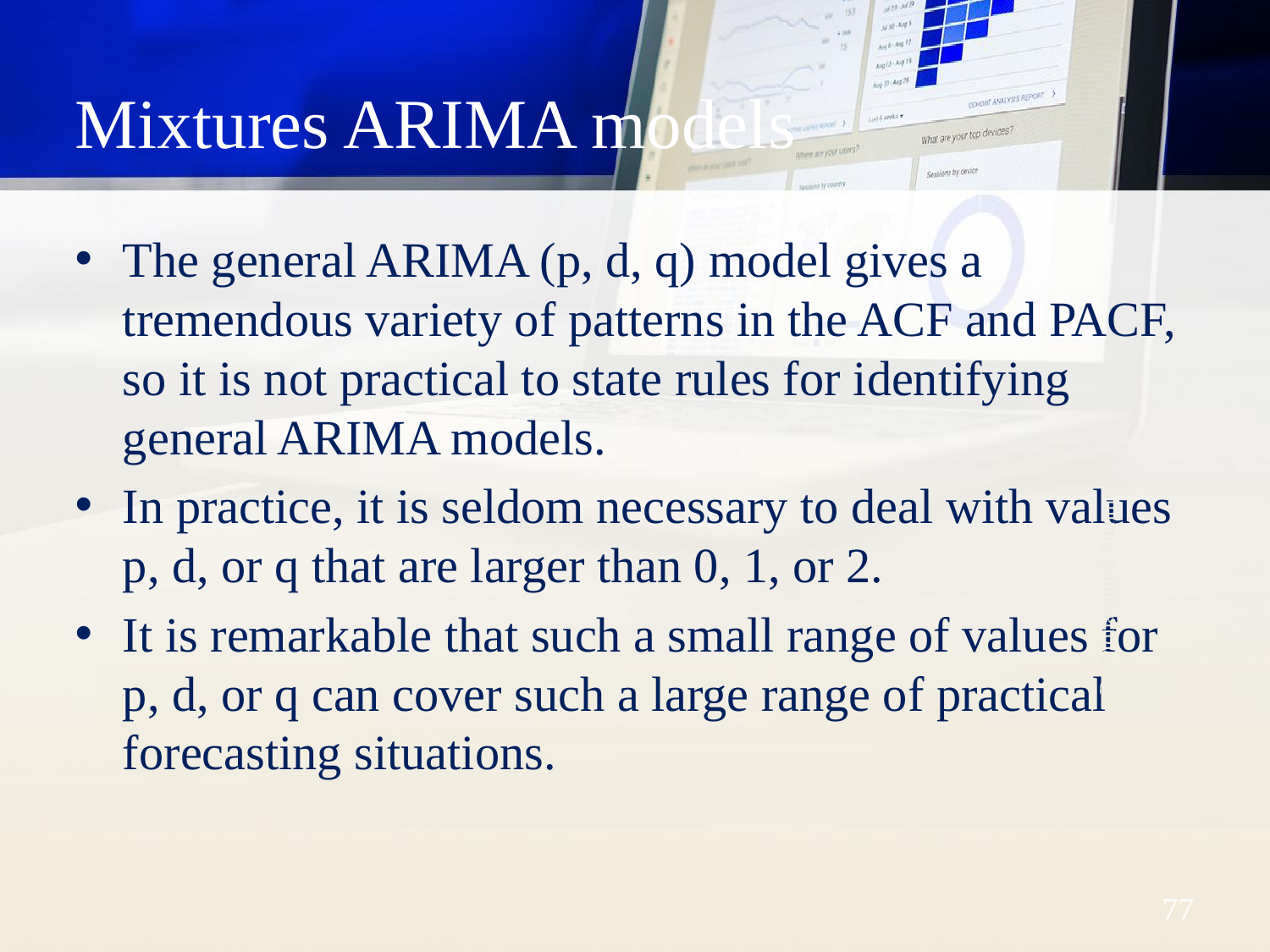

# Mixtures ARIMA models
The general ARIMA (p, d, q) model gives a tremendous variety of patterns in the ACF and PACF, so it is not practical to state rules for identifying general ARIMA models.
In practice, it is seldom necessary to deal with values p, d, or q that are larger than 0, 1, or 2.
It is remarkable that such a small range of values for p, d, or q can cover such a large range of practical forecasting situations.
Dr. Mohammed Alahmed
77